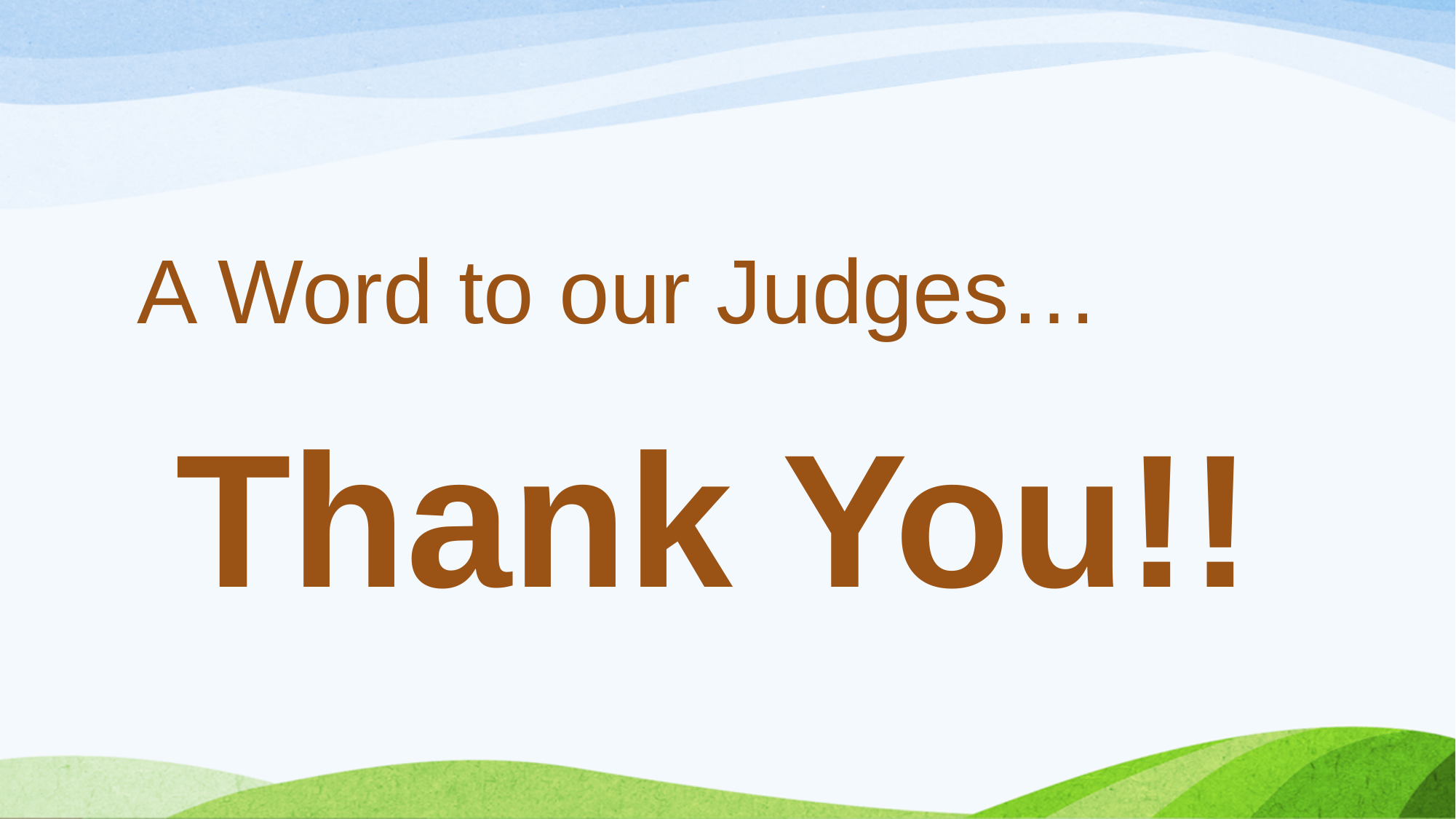

# A Word to our Judges…
Thank You!!